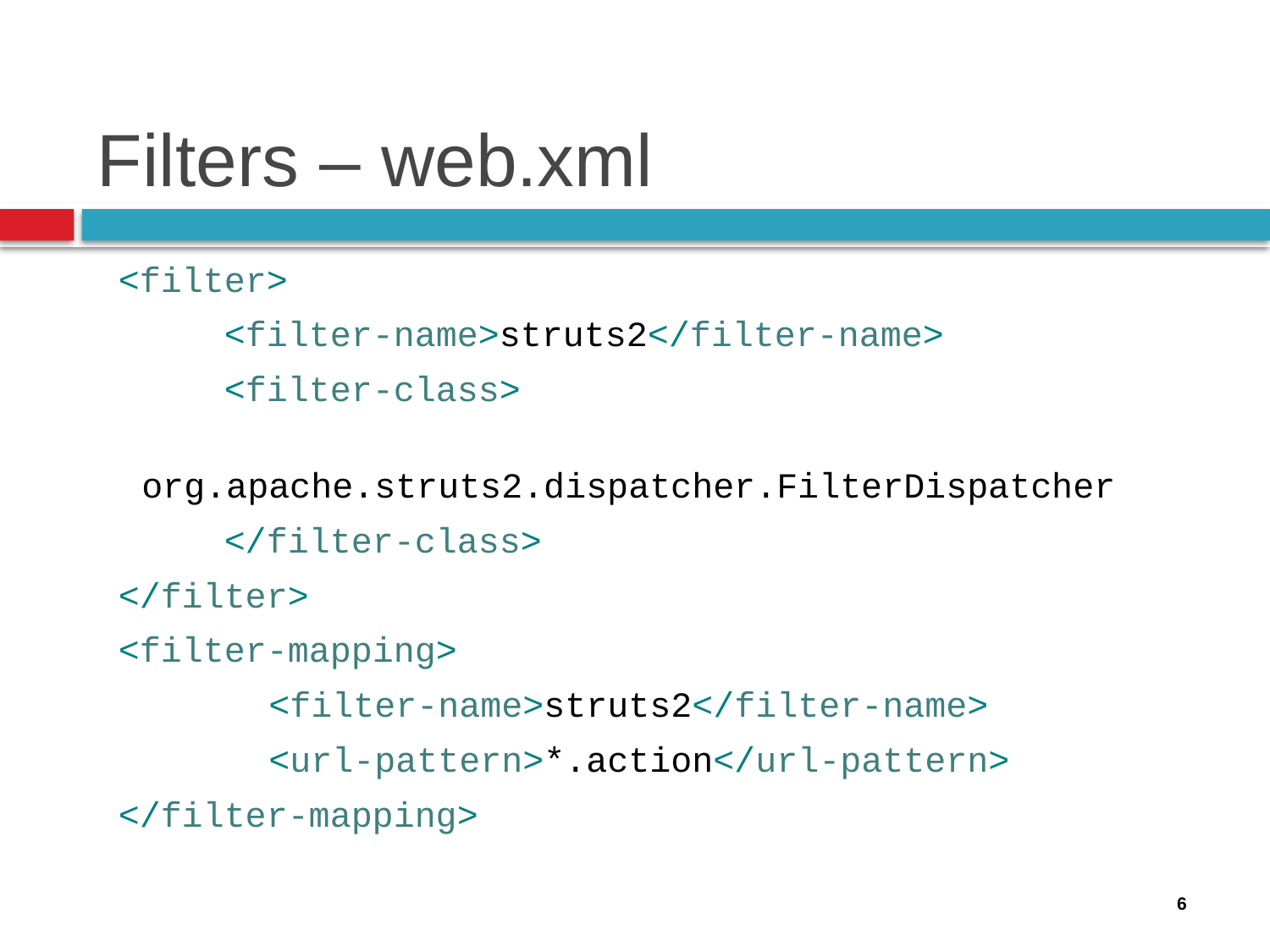

# Filters – web.xml
 <filter>
      <filter-name>struts2</filter-name>
      <filter-class>
		org.apache.struts2.dispatcher.FilterDispatcher
      </filter-class>
 </filter>
 <filter-mapping>
 		<filter-name>struts2</filter-name>
		<url-pattern>*.action</url-pattern>
 </filter-mapping>